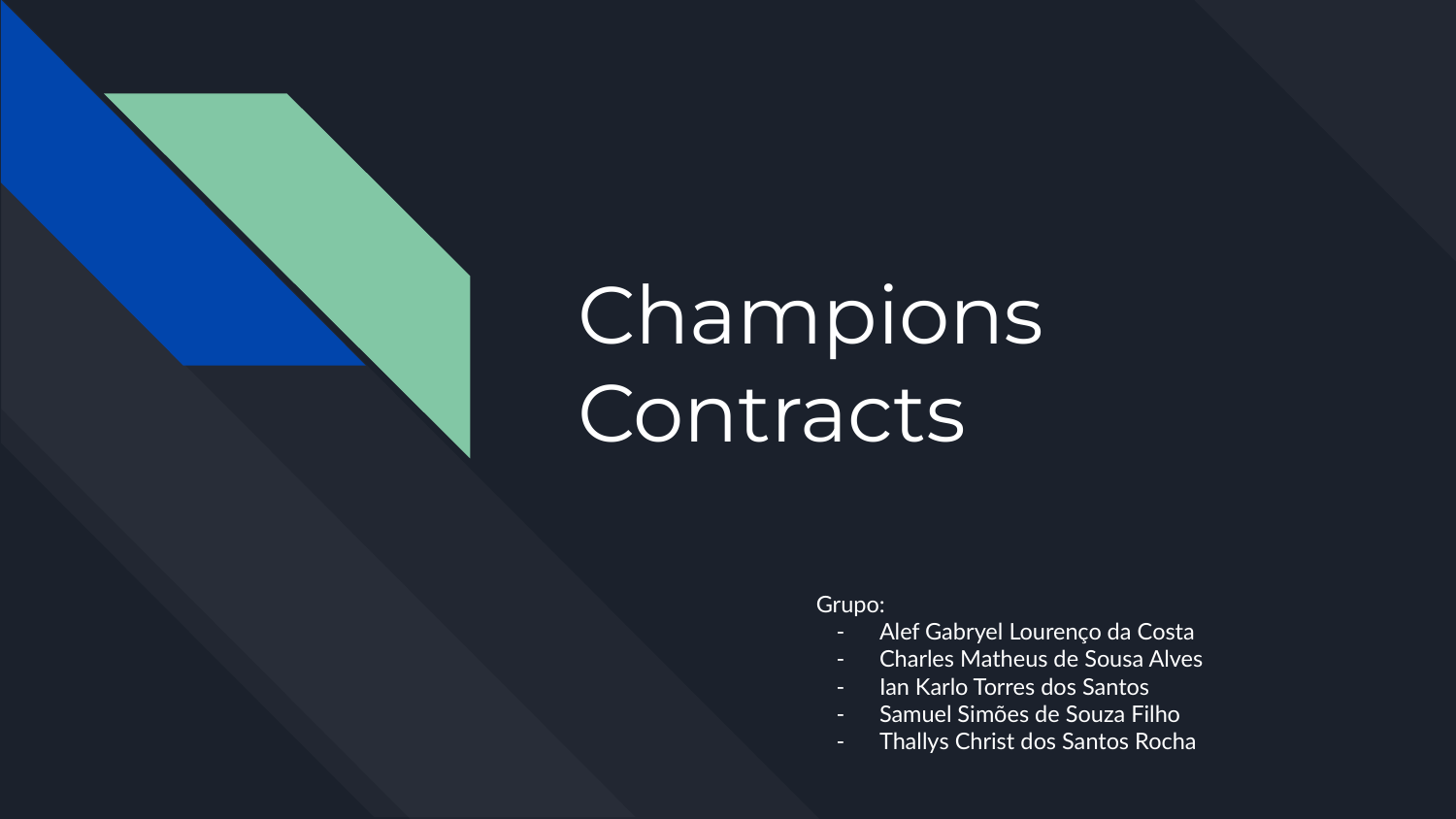

# Champions Contracts
Grupo:
Alef Gabryel Lourenço da Costa
Charles Matheus de Sousa Alves
Ian Karlo Torres dos Santos
Samuel Simões de Souza Filho
Thallys Christ dos Santos Rocha